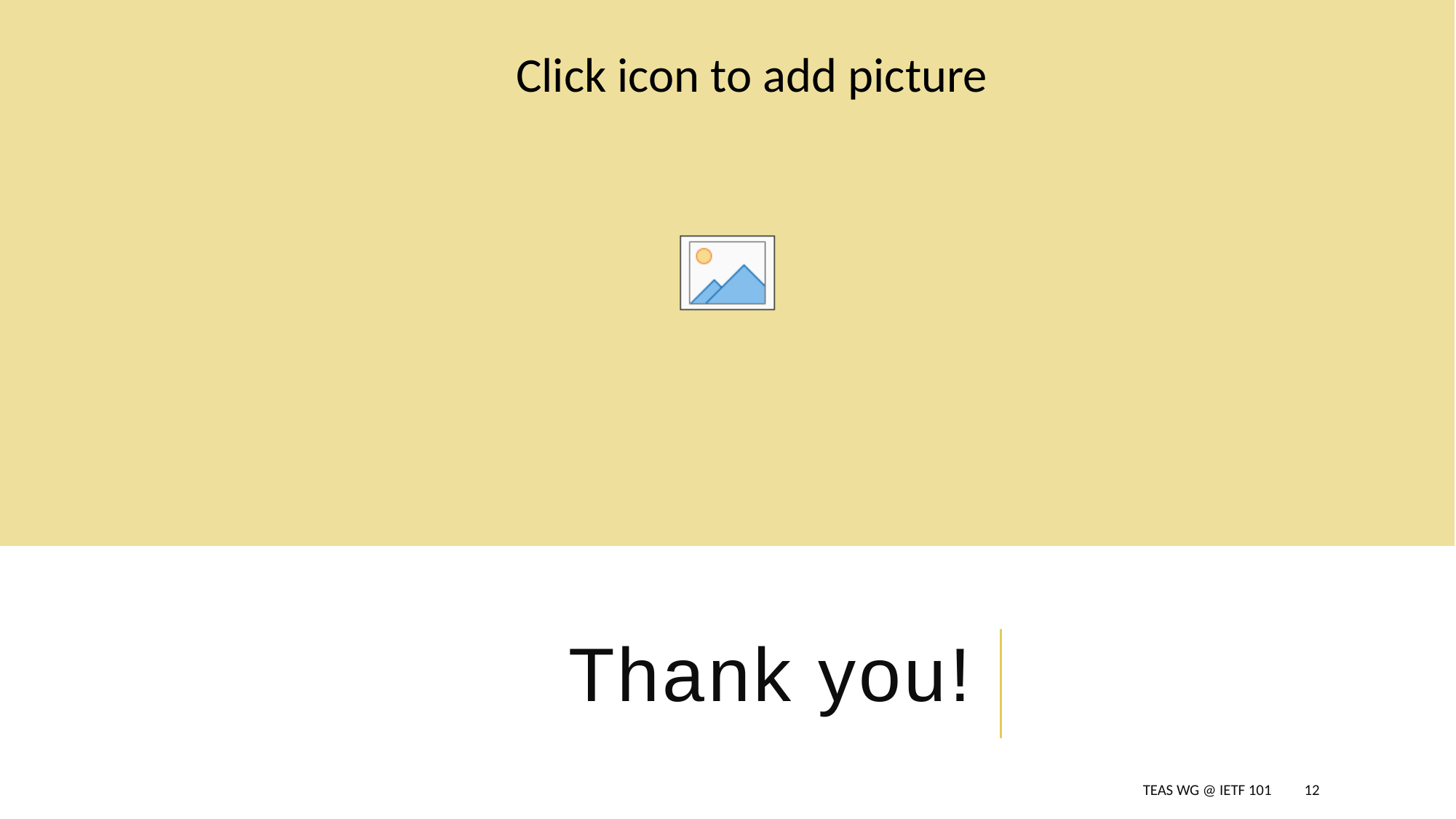

# Thank you!

TEAS WG @ IETF 101
12